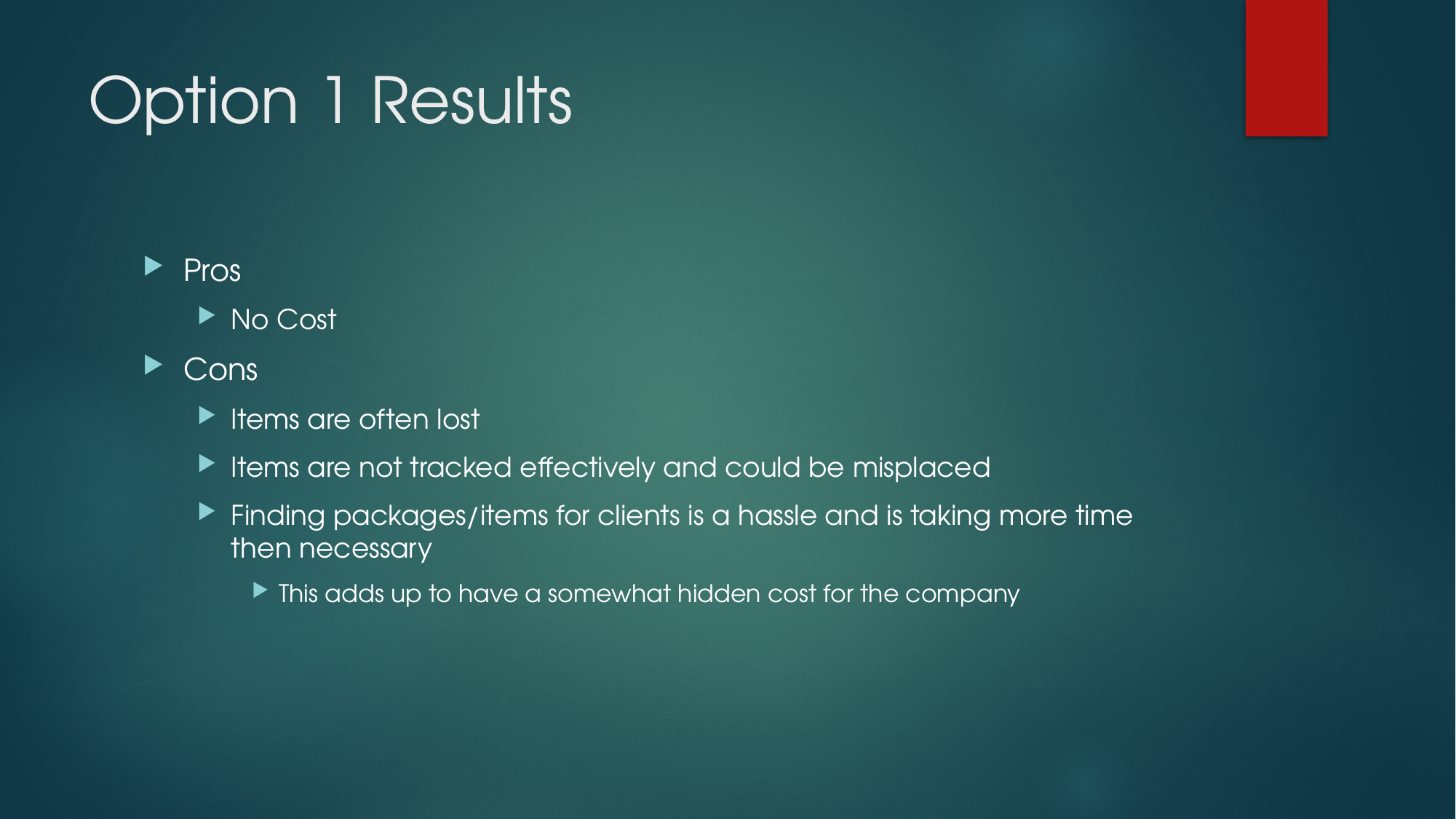

# Option 1 Results
Pros
No Cost
Cons
Items are often lost
Items are not tracked effectively and could be misplaced
Finding packages/items for clients is a hassle and is taking more time then necessary
This adds up to have a somewhat hidden cost for the company